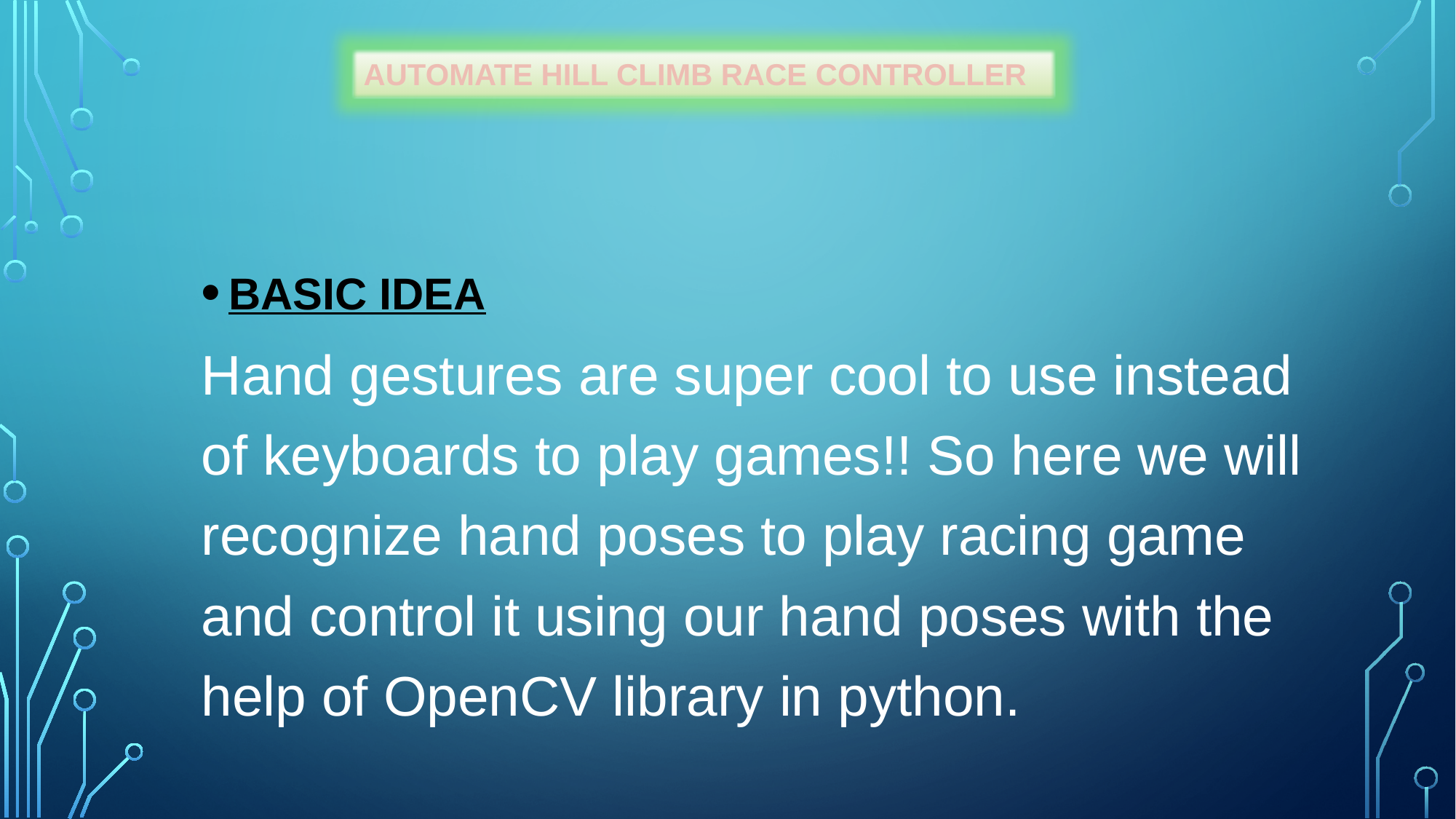

AUTOMATE HILL CLIMB RACE CONTROLLER
BASIC IDEA
Hand gestures are super cool to use instead of keyboards to play games!! So here we will recognize hand poses to play racing game and control it using our hand poses with the help of OpenCV library in python.